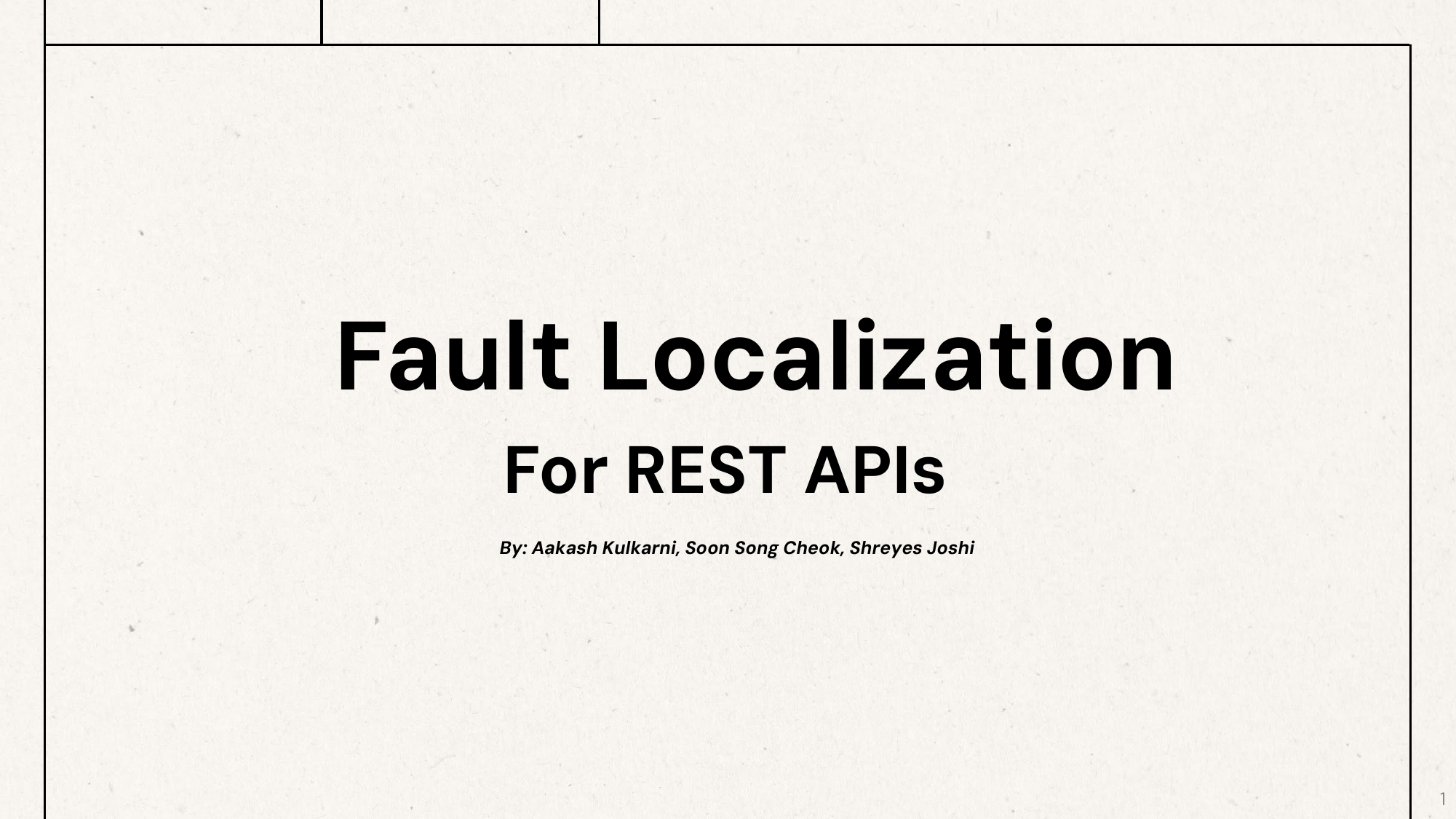

Fault Localization
For REST APIs
By: Aakash Kulkarni, Soon Song Cheok, Shreyes Joshi
1